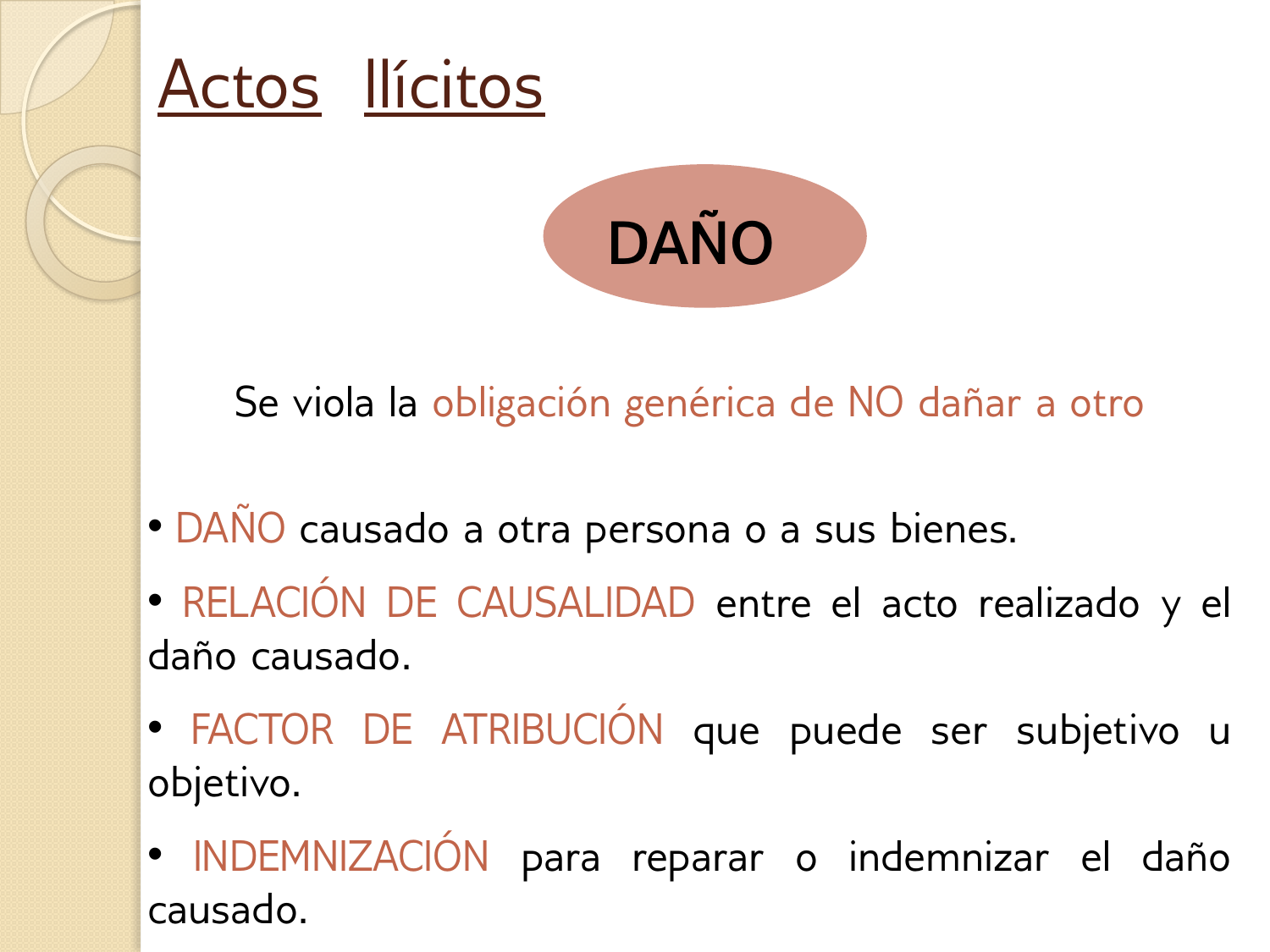

# Actos  Ilícitos

DAÑO
Se viola la obligación genérica de NO dañar a otro

 DAÑO causado a otra persona o a sus bienes.
 RELACIÓN DE CAUSALIDAD entre el acto realizado y el daño causado.
 FACTOR DE ATRIBUCIÓN que puede ser subjetivo u objetivo.
 INDEMNIZACIÓN para reparar o indemnizar el daño causado.